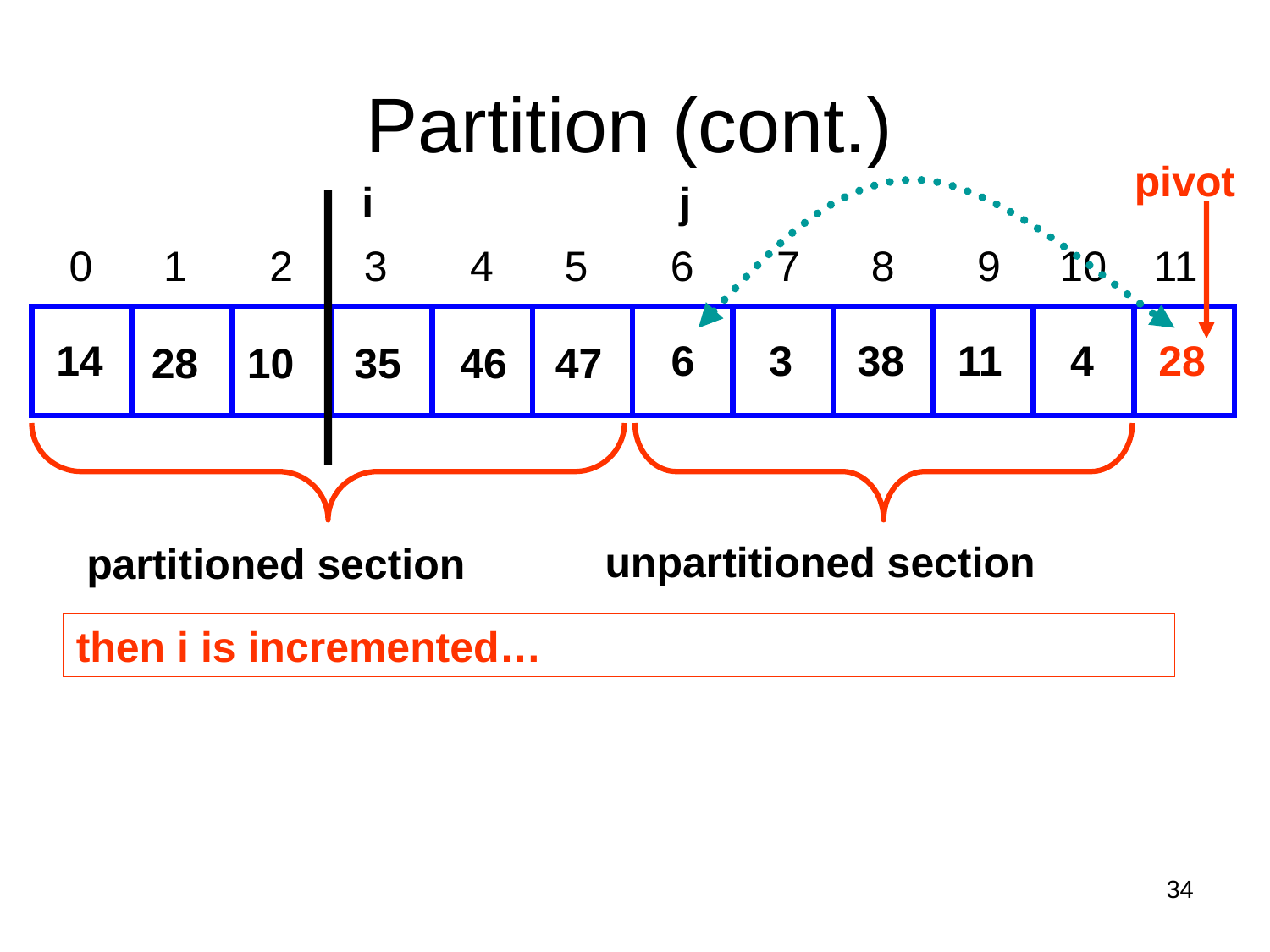

# Partition (cont.)
pivot
i
j

   0      1       2      3       4      5       6       7      8       9     10    11

 14

  6
  3
 38
 11
  4
 28
 28
10
 35
 46
 47

unpartitioned section
partitioned section
then i is incremented…
34